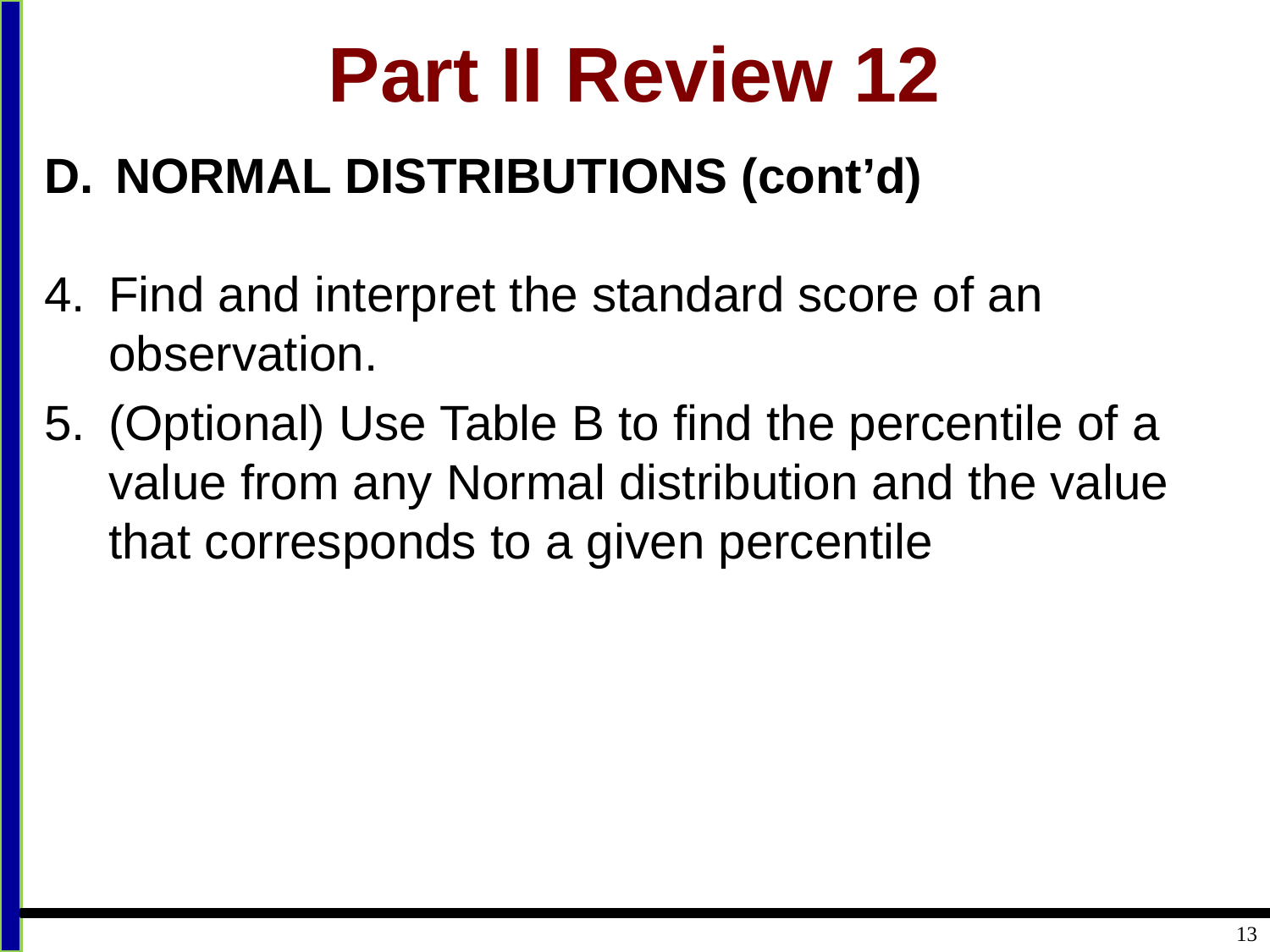

# Part II Review 12
NORMAL DISTRIBUTIONS (cont’d)

4. 	Find and interpret the standard score of an observation.
5. 	(Optional) Use Table B to find the percentile of a value from any Normal distribution and the value that corresponds to a given percentile